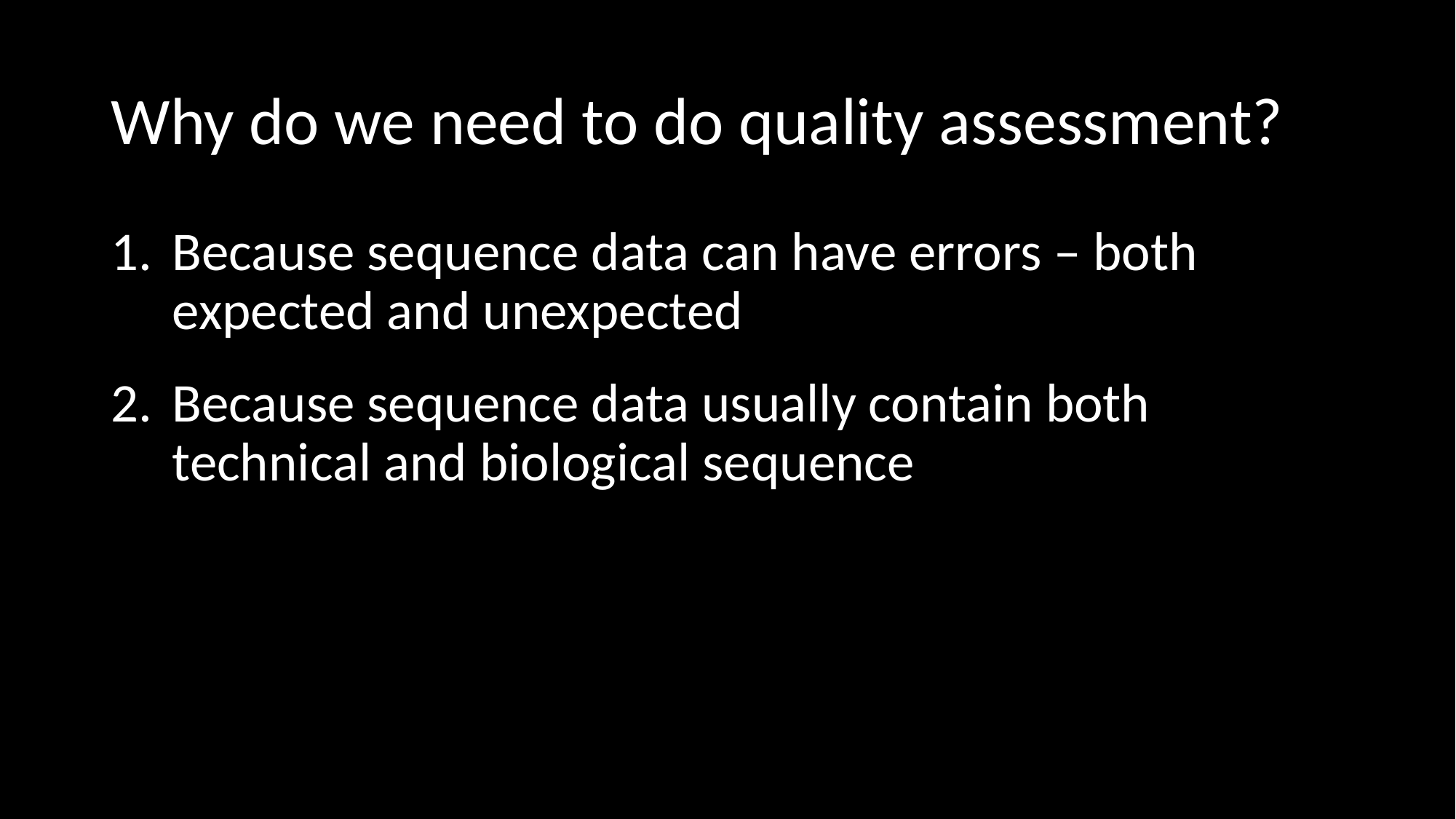

# Why do we need to do quality assessment?
Because sequence data can have errors – both expected and unexpected
Because sequence data usually contain both technical and biological sequence